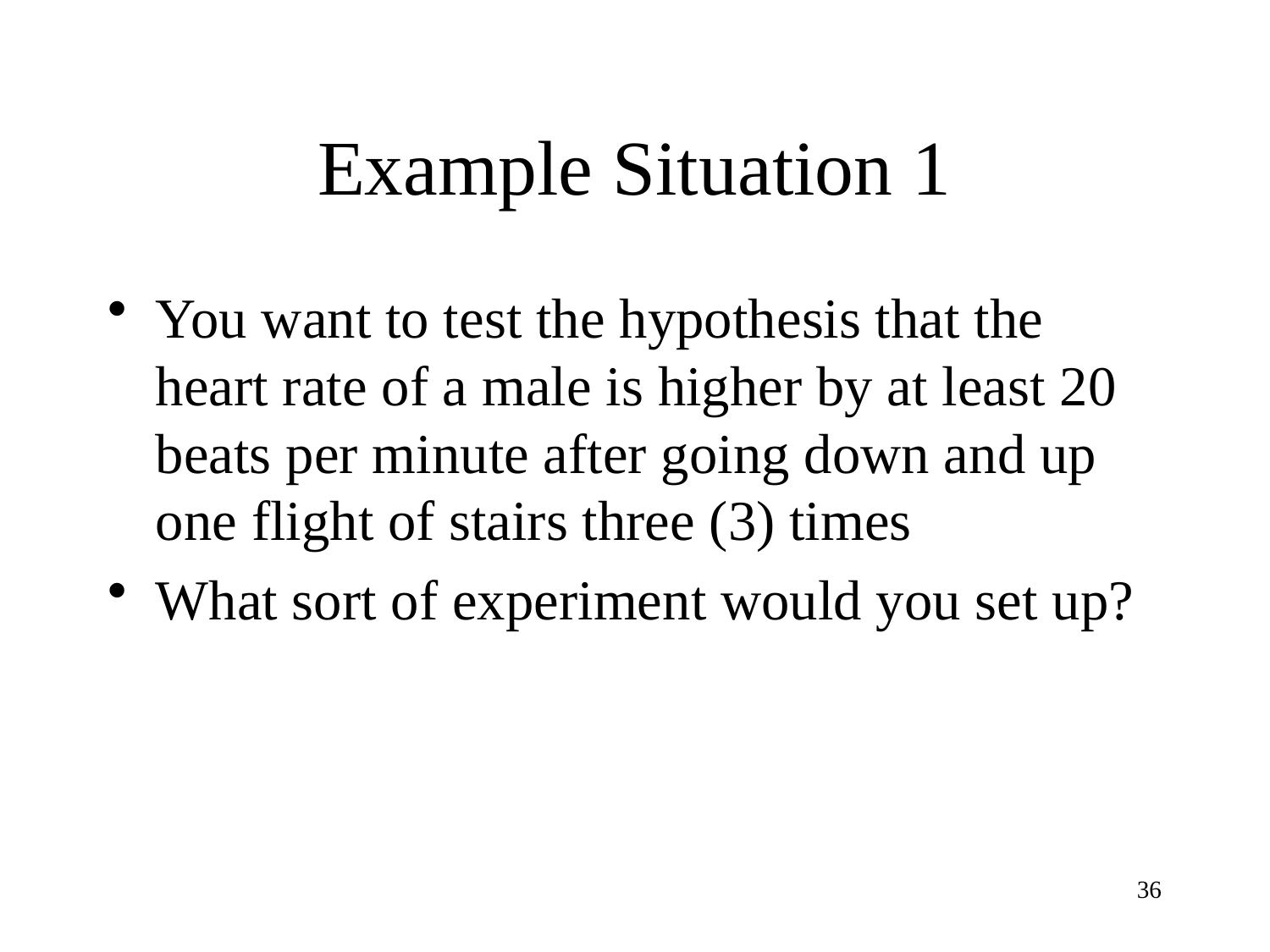

# Example Situation 1
You want to test the hypothesis that the heart rate of a male is higher by at least 20 beats per minute after going down and up one flight of stairs three (3) times
What sort of experiment would you set up?

36